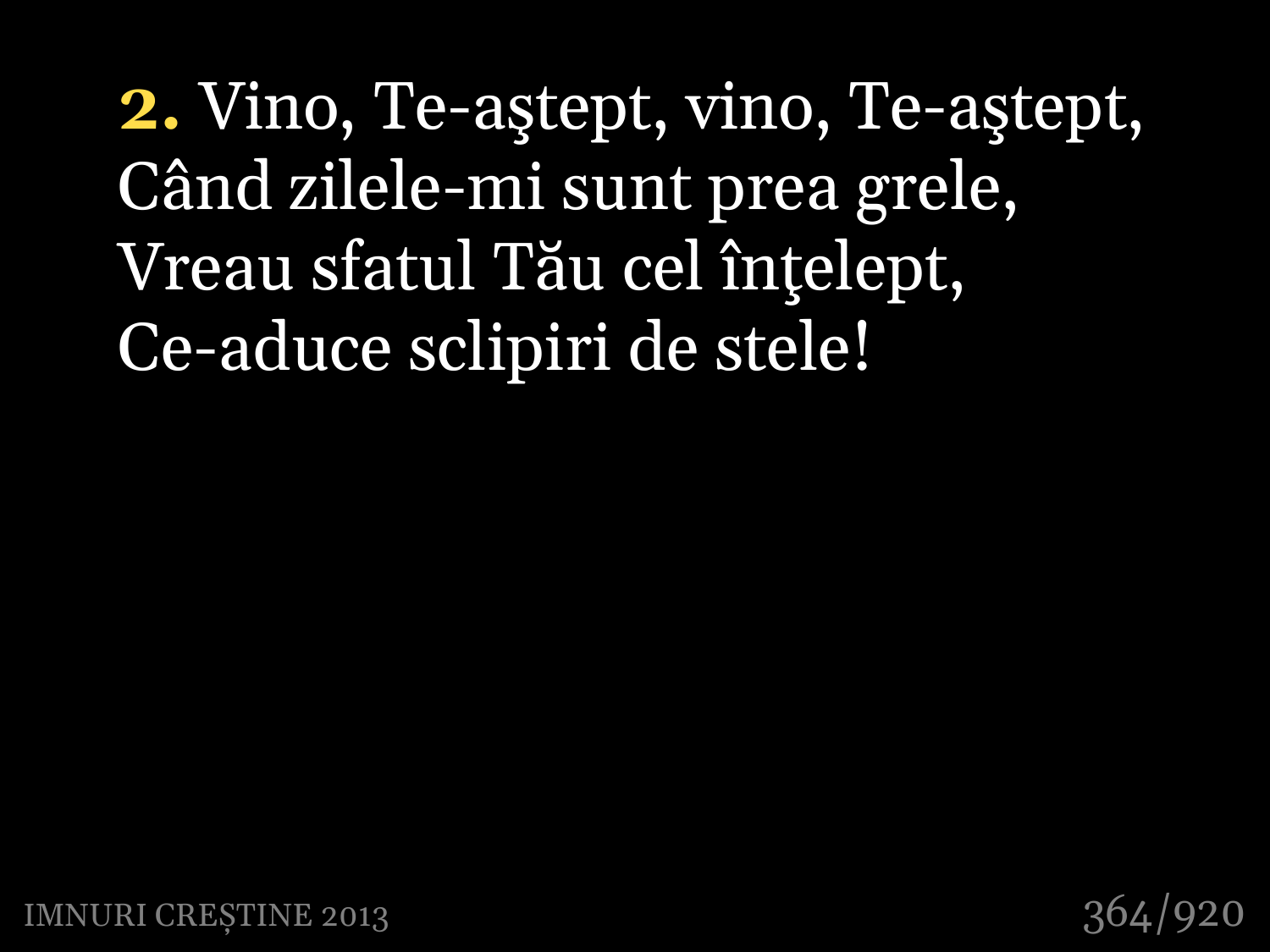

2. Vino, Te-aştept, vino, Te-aştept,
Când zilele-mi sunt prea grele,
Vreau sfatul Tău cel înţelept,
Ce-aduce sclipiri de stele!
364/920
IMNURI CREȘTINE 2013